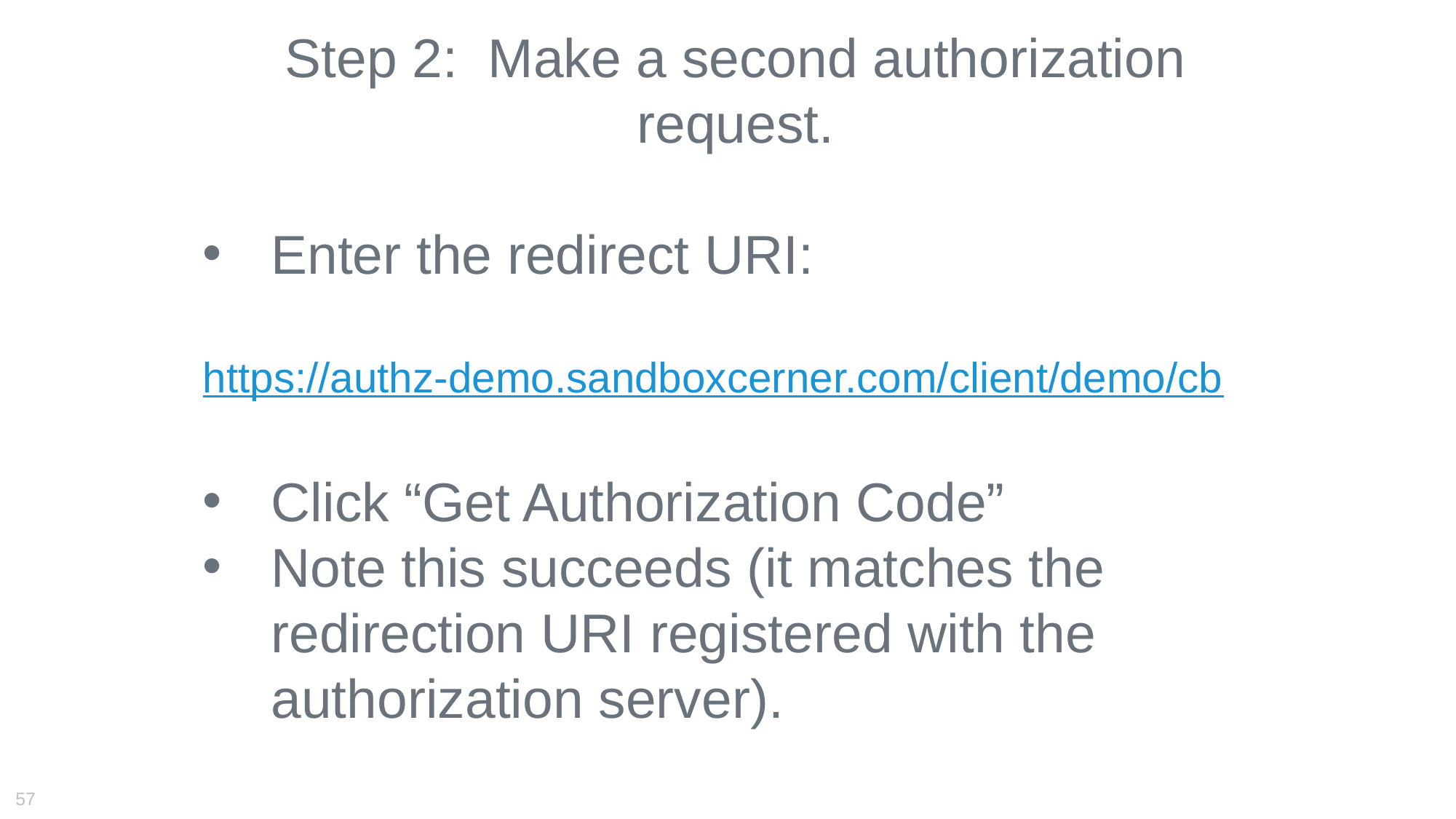

Step 2:  Make a second authorization request.

Enter the redirect URI:

https://authz-demo.sandboxcerner.com/client/demo/cb

Click “Get Authorization Code”
Note this succeeds (it matches the redirection URI registered with the authorization server).